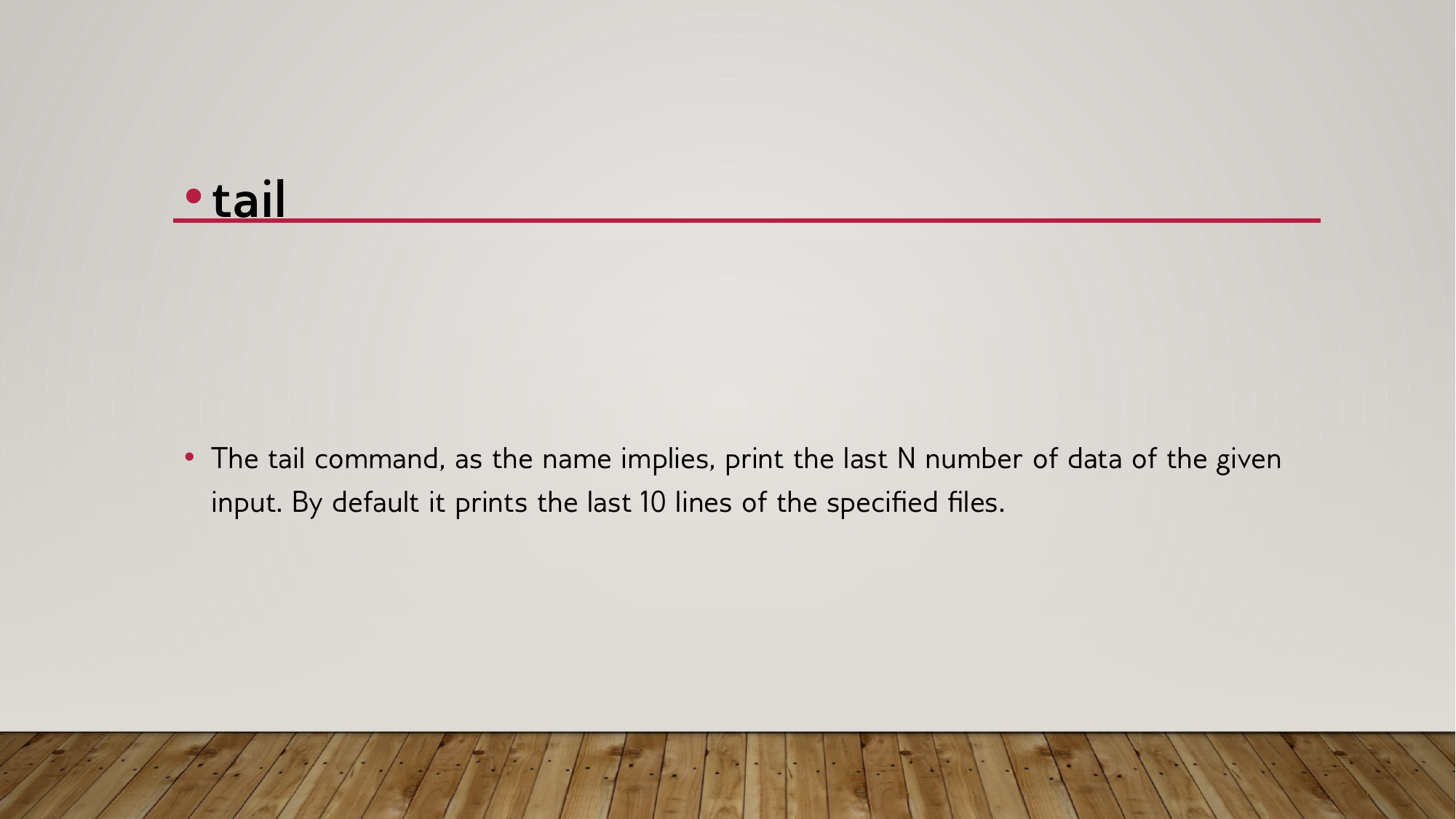

#
tail

The tail command, as the name implies, print the last N number of data of the given input. By default it prints the last 10 lines of the specified files.